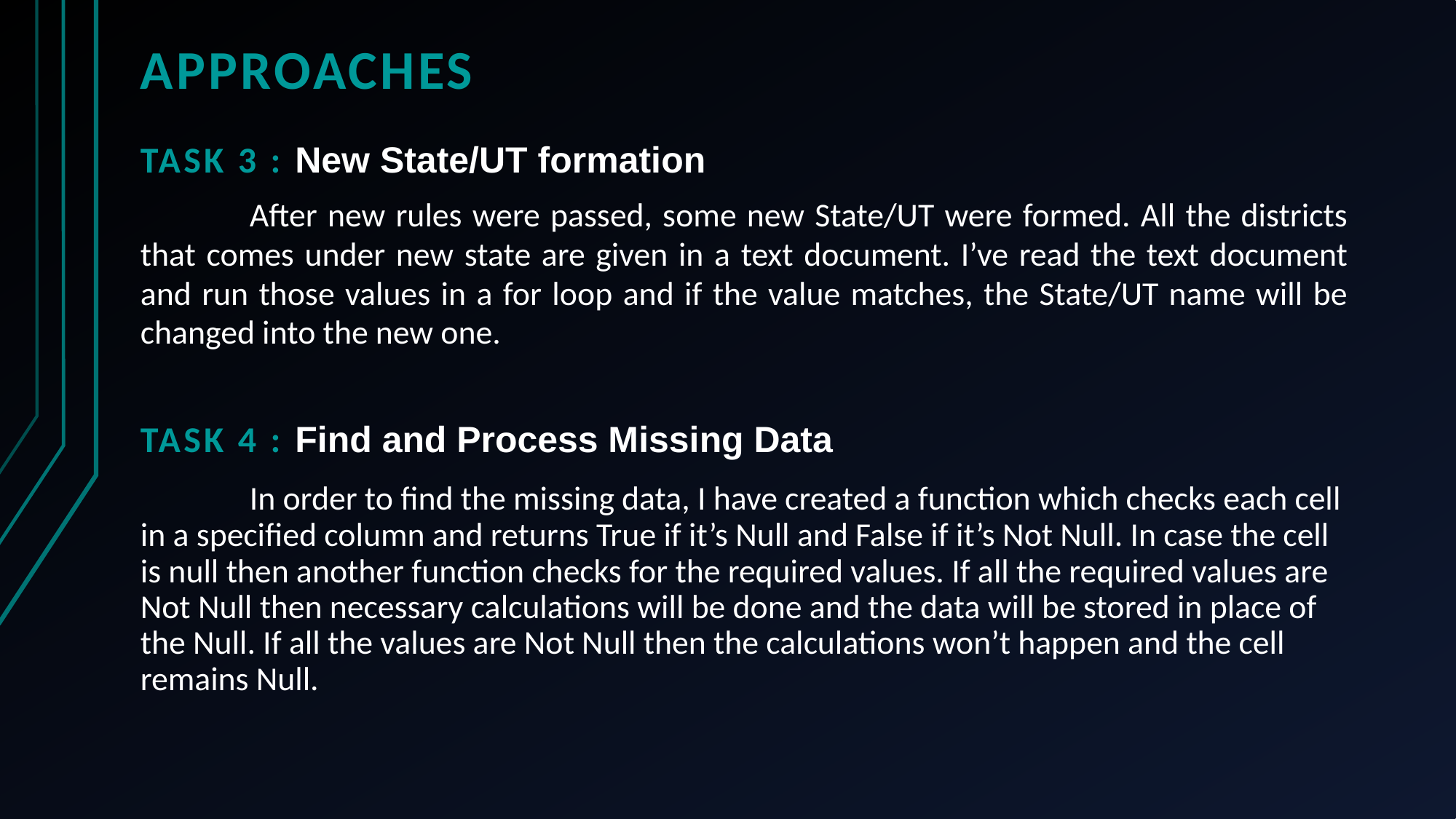

# Approaches
Task 3 : New State/UT formation
	After new rules were passed, some new State/UT were formed. All the districts that comes under new state are given in a text document. I’ve read the text document and run those values in a for loop and if the value matches, the State/UT name will be changed into the new one.

Task 4 : Find and Process Missing Data
	In order to find the missing data, I have created a function which checks each cell in a specified column and returns True if it’s Null and False if it’s Not Null. In case the cell is null then another function checks for the required values. If all the required values are Not Null then necessary calculations will be done and the data will be stored in place of the Null. If all the values are Not Null then the calculations won’t happen and the cell remains Null.